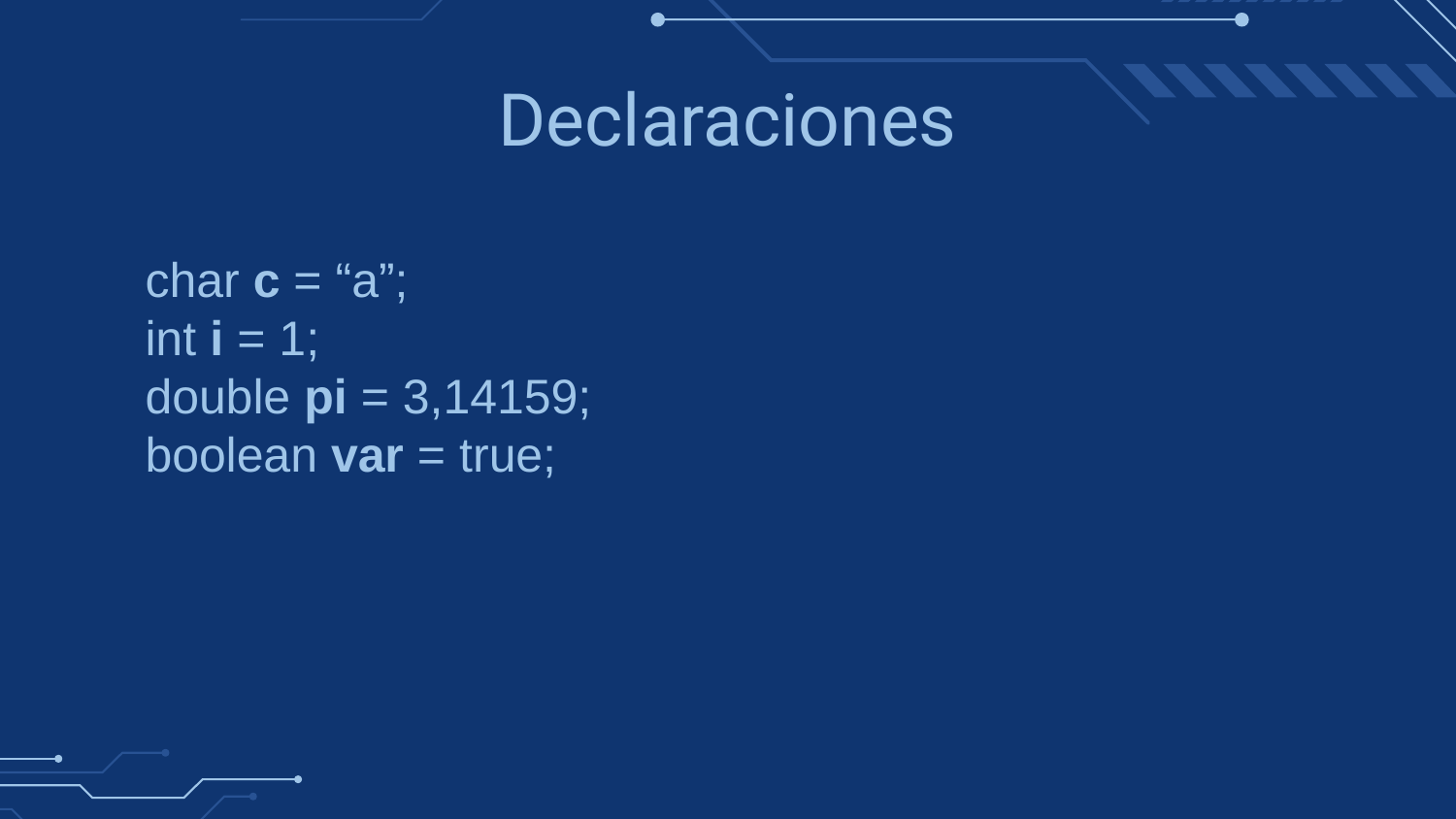

# Declaraciones
char c = “a”;
int i = 1;
double pi = 3,14159;
boolean var = true;